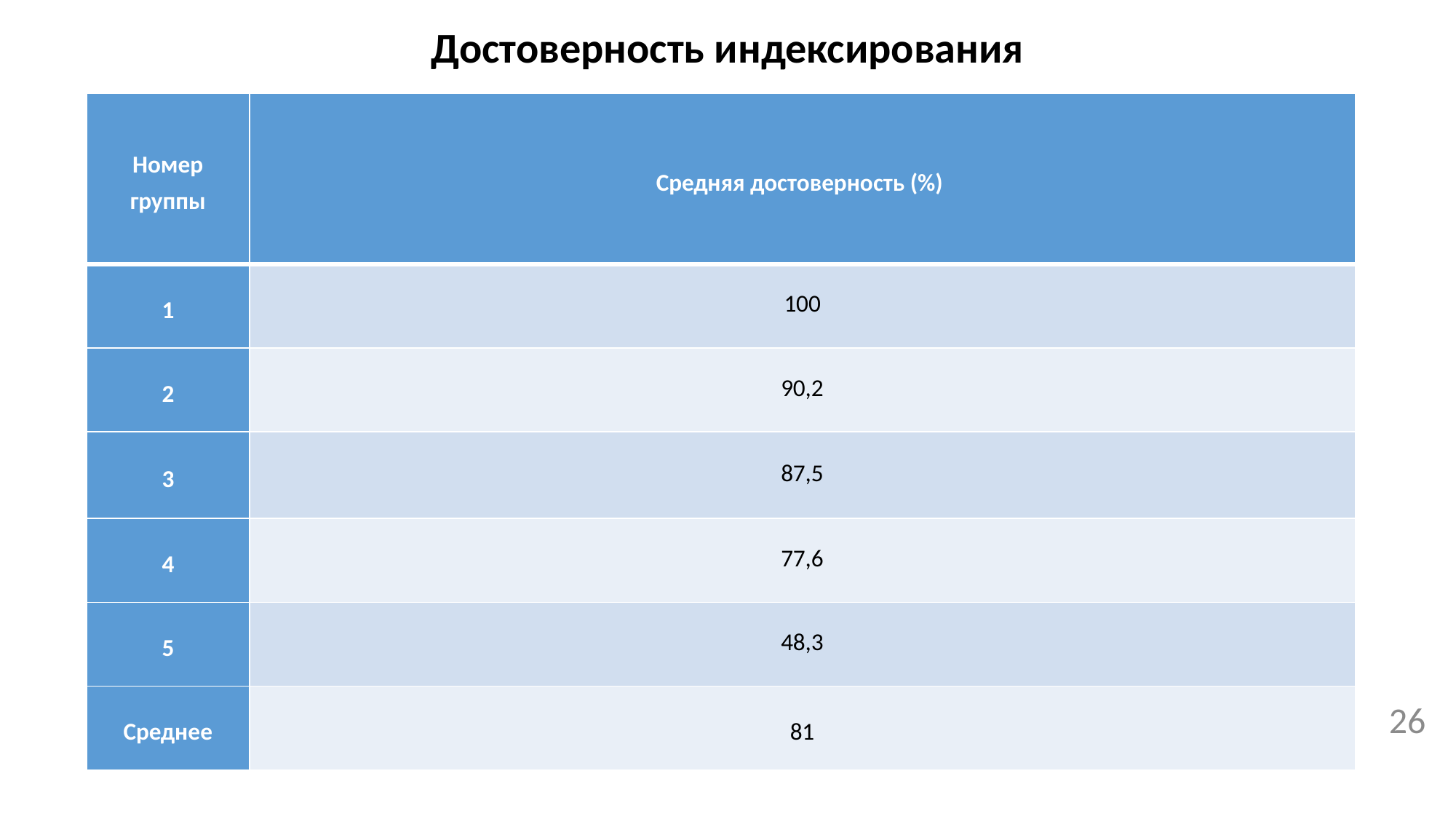

Достоверность индексирования
| Номер группы | Средняя достоверность (%) |
| --- | --- |
| 1 | 100 |
| 2 | 90,2 |
| 3 | 87,5 |
| 4 | 77,6 |
| 5 | 48,3 |
| Среднее | 81 |
26